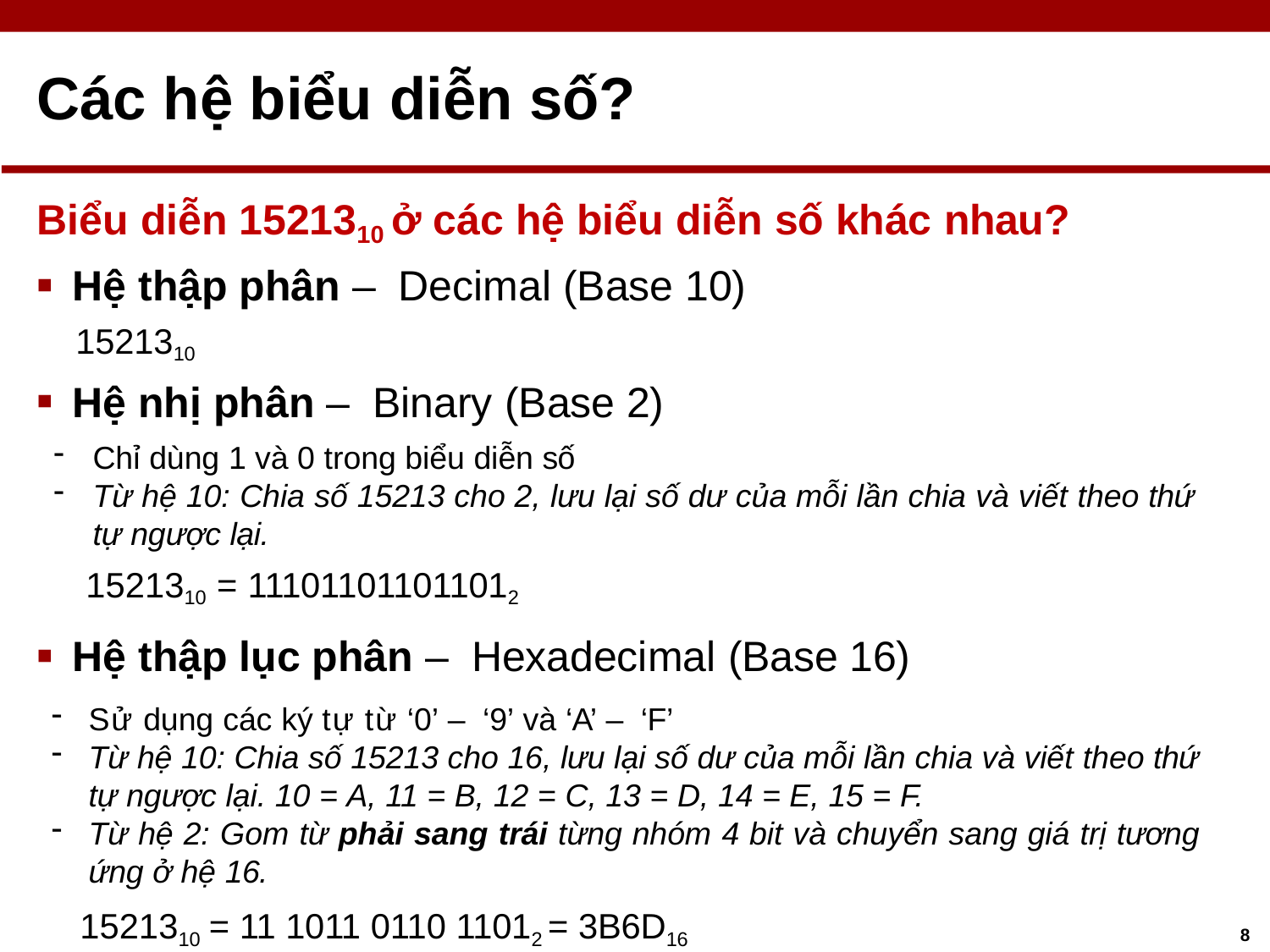

# Các hệ biểu diễn số?

Biểu diễn 1521310 ở các hệ biểu diễn số khác nhau?
Hệ thập phân – Decimal (Base 10)
1521310
Hệ nhị phân – Binary (Base 2)
Chỉ dùng 1 và 0 trong biểu diễn số
Từ hệ 10: Chia số 15213 cho 2, lưu lại số dư của mỗi lần chia và viết theo thứ tự ngược lại.
1521310 = 111011011011012
Hệ thập lục phân – Hexadecimal (Base 16)
Sử dụng các ký tự từ ‘0’ – ‘9’ và ‘A’ – ‘F’
Từ hệ 10: Chia số 15213 cho 16, lưu lại số dư của mỗi lần chia và viết theo thứ tự ngược lại. 10 = A, 11 = B, 12 = C, 13 = D, 14 = E, 15 = F.
Từ hệ 2: Gom từ phải sang trái từng nhóm 4 bit và chuyển sang giá trị tương
ứng ở hệ 16.
1521310 = 11 1011 0110 11012 = 3B6D16

= 0x3B6D
8